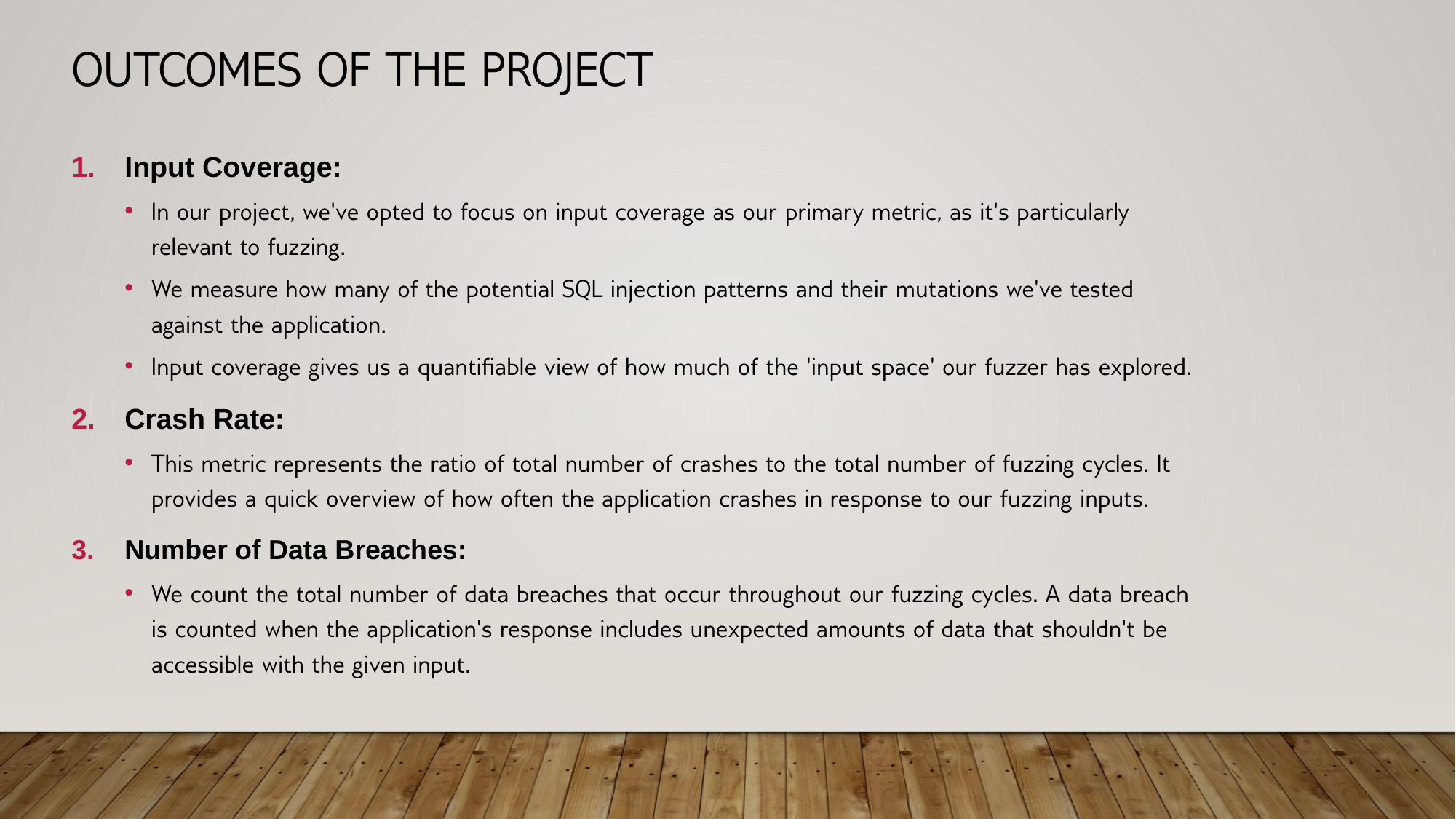

Outcomes of the Project
Input Coverage:
In our project, we've opted to focus on input coverage as our primary metric, as it's particularly relevant to fuzzing.
We measure how many of the potential SQL injection patterns and their mutations we've tested against the application.
Input coverage gives us a quantifiable view of how much of the 'input space' our fuzzer has explored.
Crash Rate:
This metric represents the ratio of total number of crashes to the total number of fuzzing cycles. It provides a quick overview of how often the application crashes in response to our fuzzing inputs.
Number of Data Breaches:
We count the total number of data breaches that occur throughout our fuzzing cycles. A data breach is counted when the application's response includes unexpected amounts of data that shouldn't be accessible with the given input.